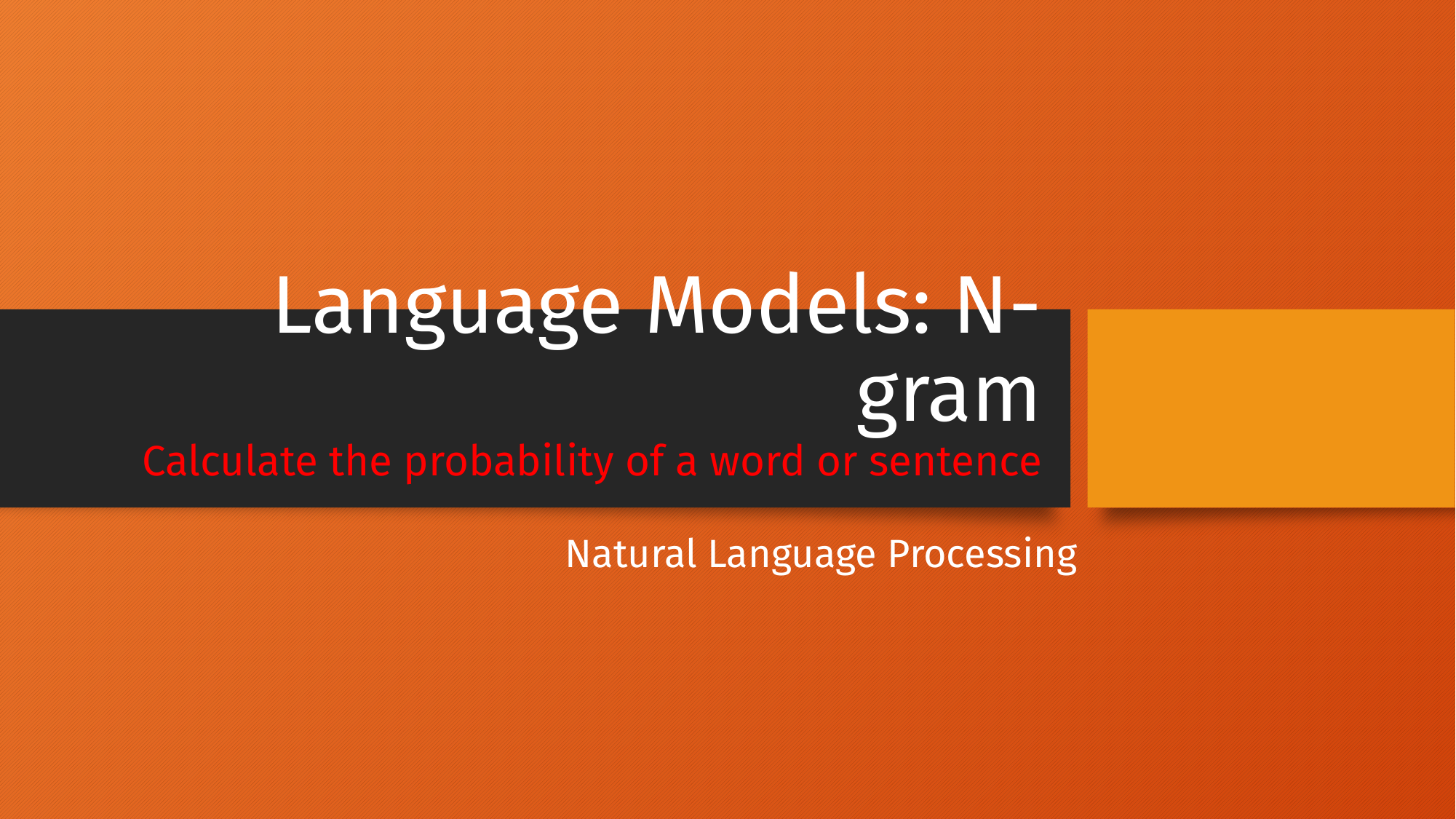

# Language Models: N-gram Calculate the probability of a word or sentence
Natural Language Processing